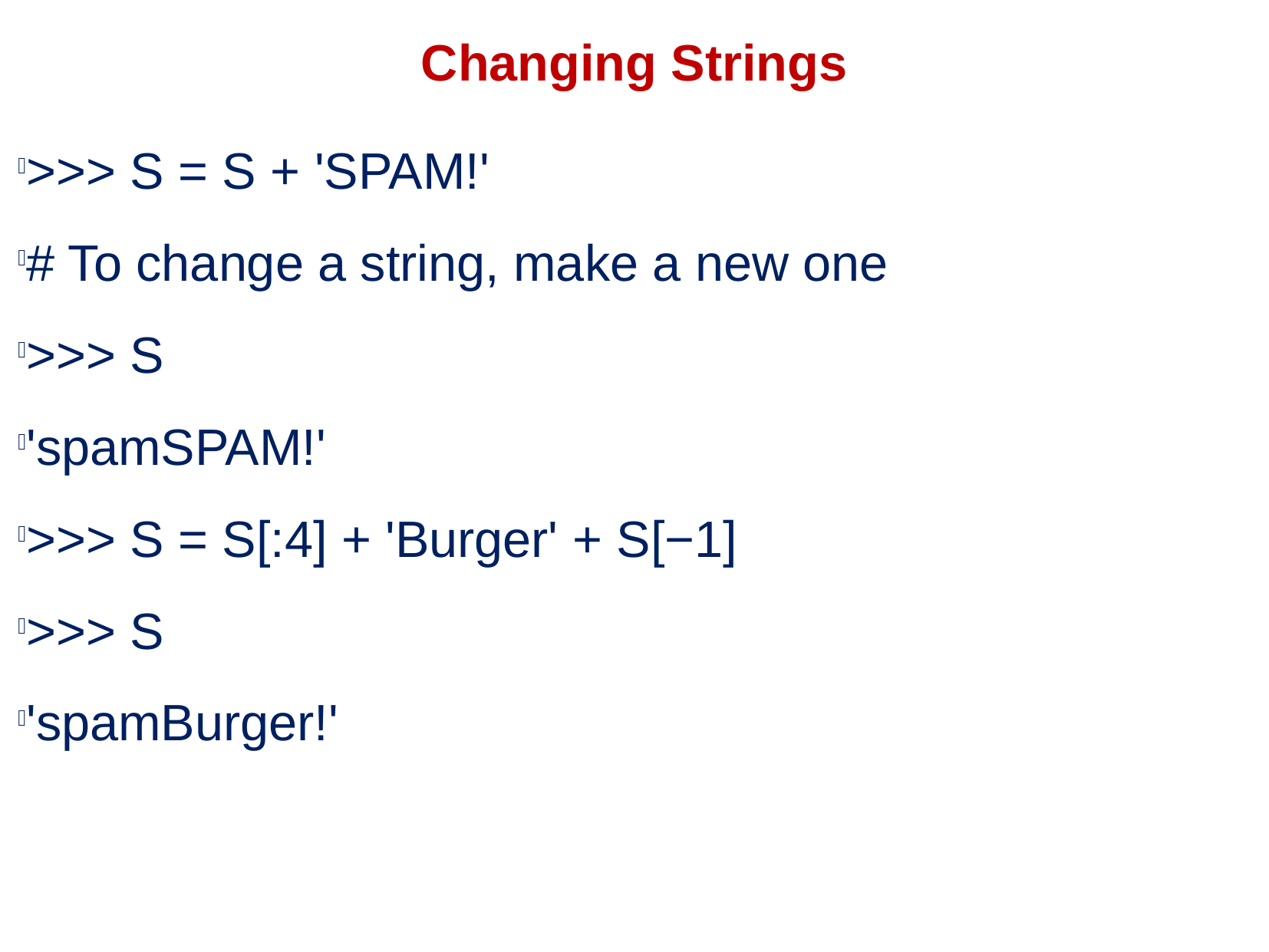

Changing Strings
>>> S = S + 'SPAM!'
# To change a string, make a new one
>>> S
'spamSPAM!'
>>> S = S[:4] + 'Burger' + S[−1]
>>> S
'spamBurger!'